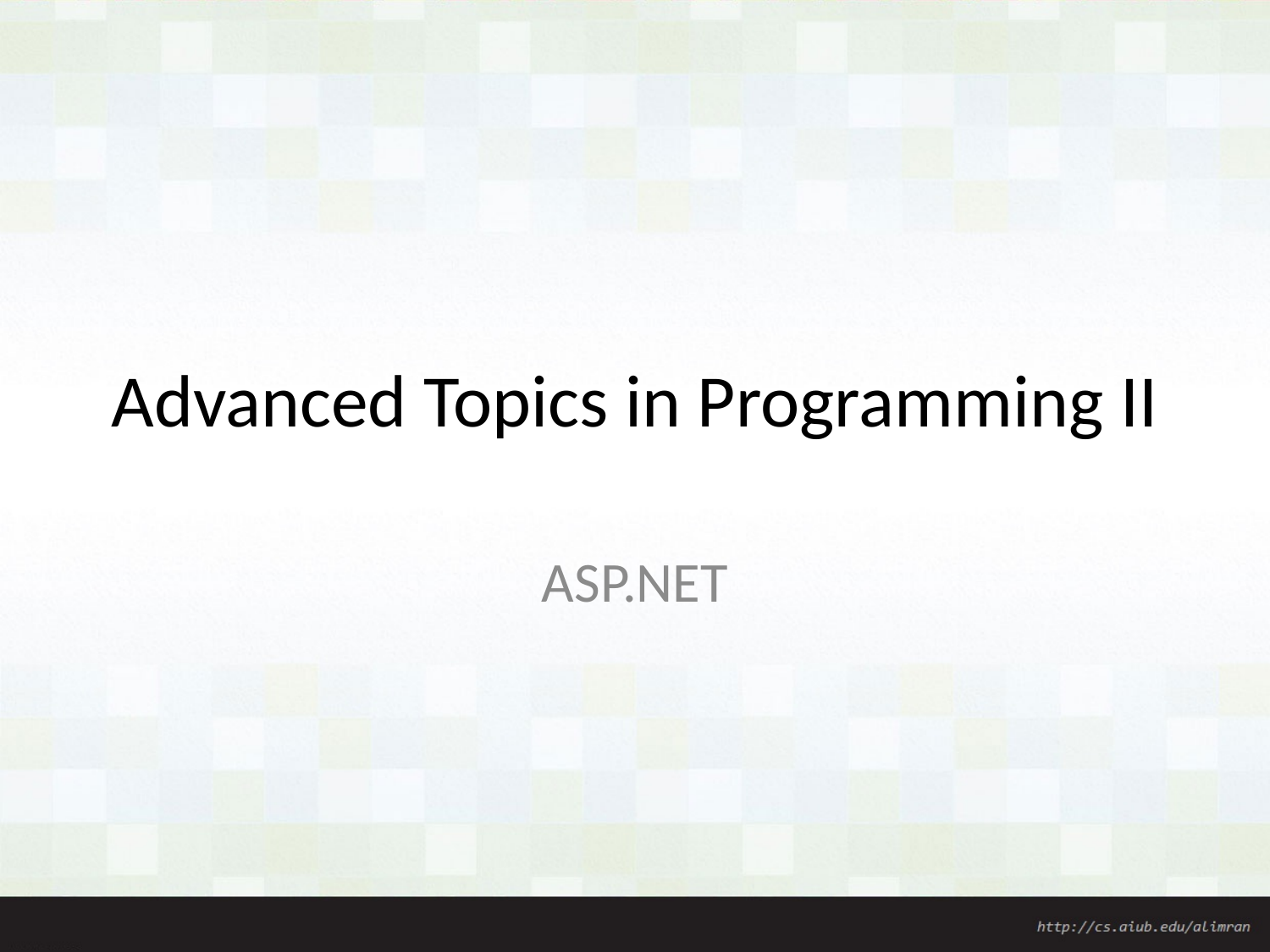

# Advanced Topics in Programming II
ASP.NET